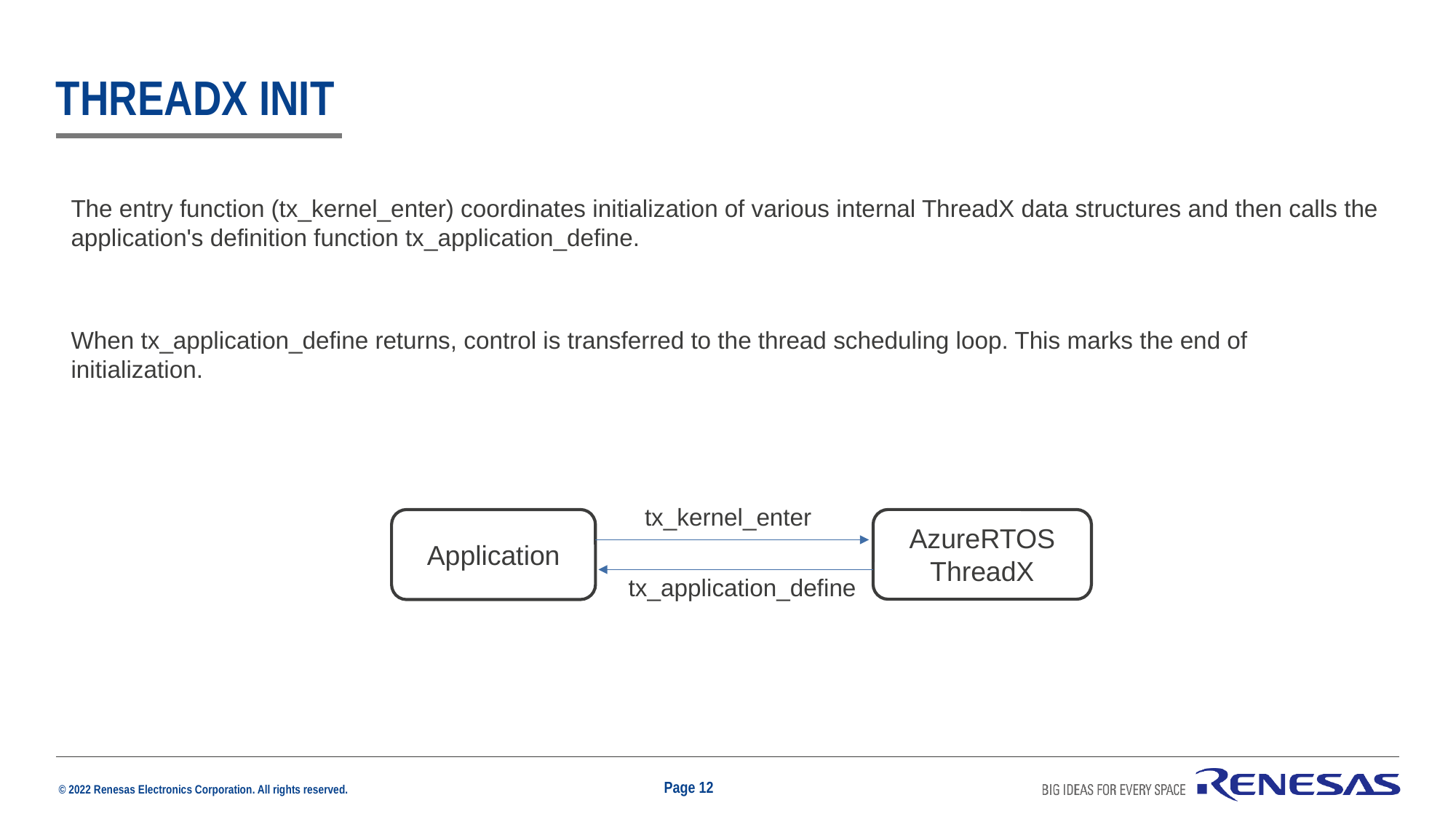

# Threadx init
The entry function (tx_kernel_enter) coordinates initialization of various internal ThreadX data structures and then calls the application's definition function tx_application_define.
When tx_application_define returns, control is transferred to the thread scheduling loop. This marks the end of initialization.
tx_kernel_enter
Application
AzureRTOS ThreadX
tx_application_define